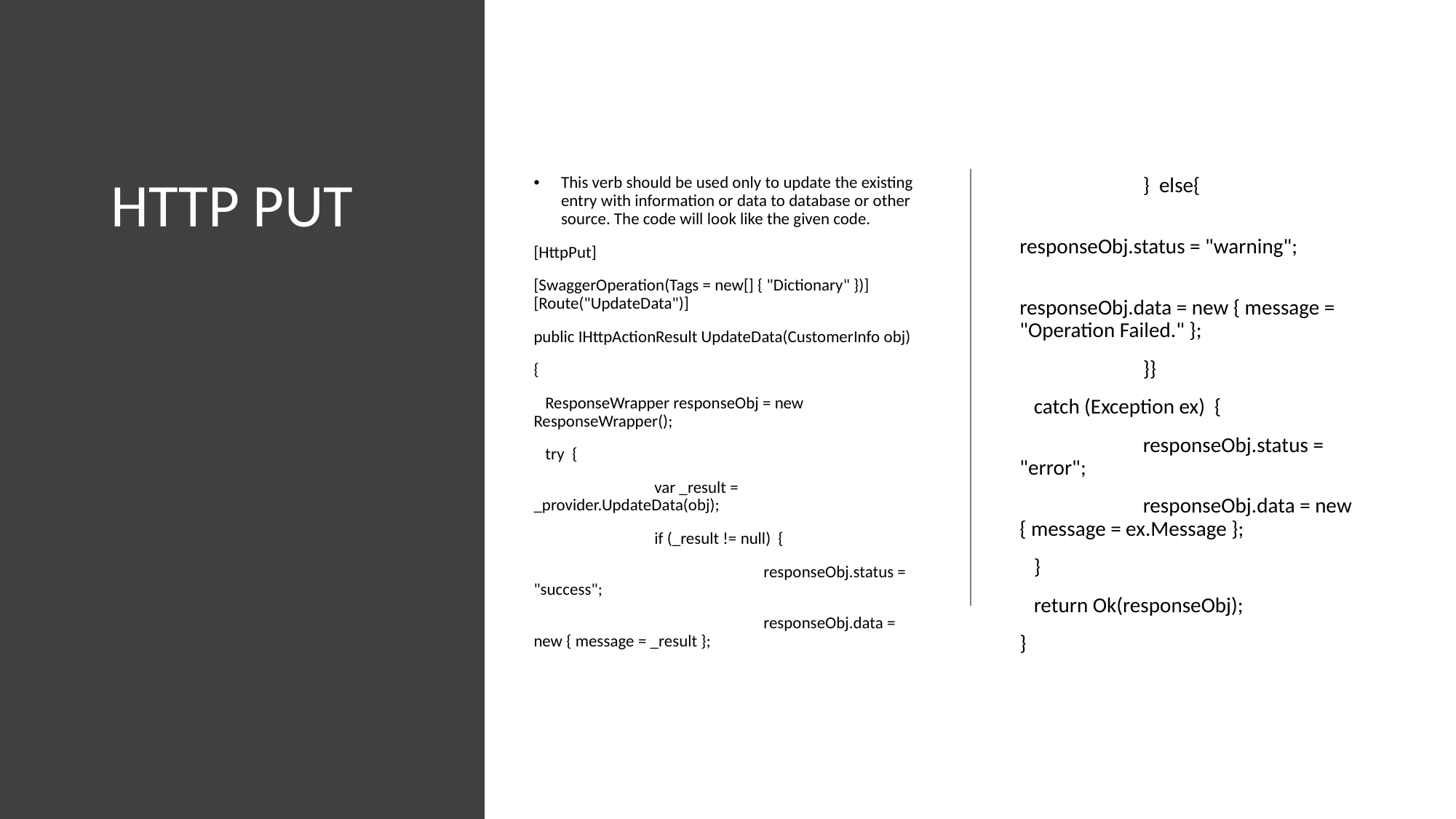

# HTTP PUT
This verb should be used only to update the existing entry with information or data to database or other source. The code will look like the given code.
[HttpPut]
[SwaggerOperation(Tags = new[] { "Dictionary" })]  [Route("UpdateData")]
public IHttpActionResult UpdateData(CustomerInfo obj)
{
   ResponseWrapper responseObj = new ResponseWrapper();
   try  {
	   var _result = _provider.UpdateData(obj);
	   if (_result != null)  {
		   responseObj.status = "success";
		   responseObj.data = new { message = _result };
	   }  else{
		   responseObj.status = "warning";
		   responseObj.data = new { message = "Operation Failed." };
	   }}
   catch (Exception ex)  {
	   responseObj.status = "error";
	   responseObj.data = new { message = ex.Message };
   }
   return Ok(responseObj);
}